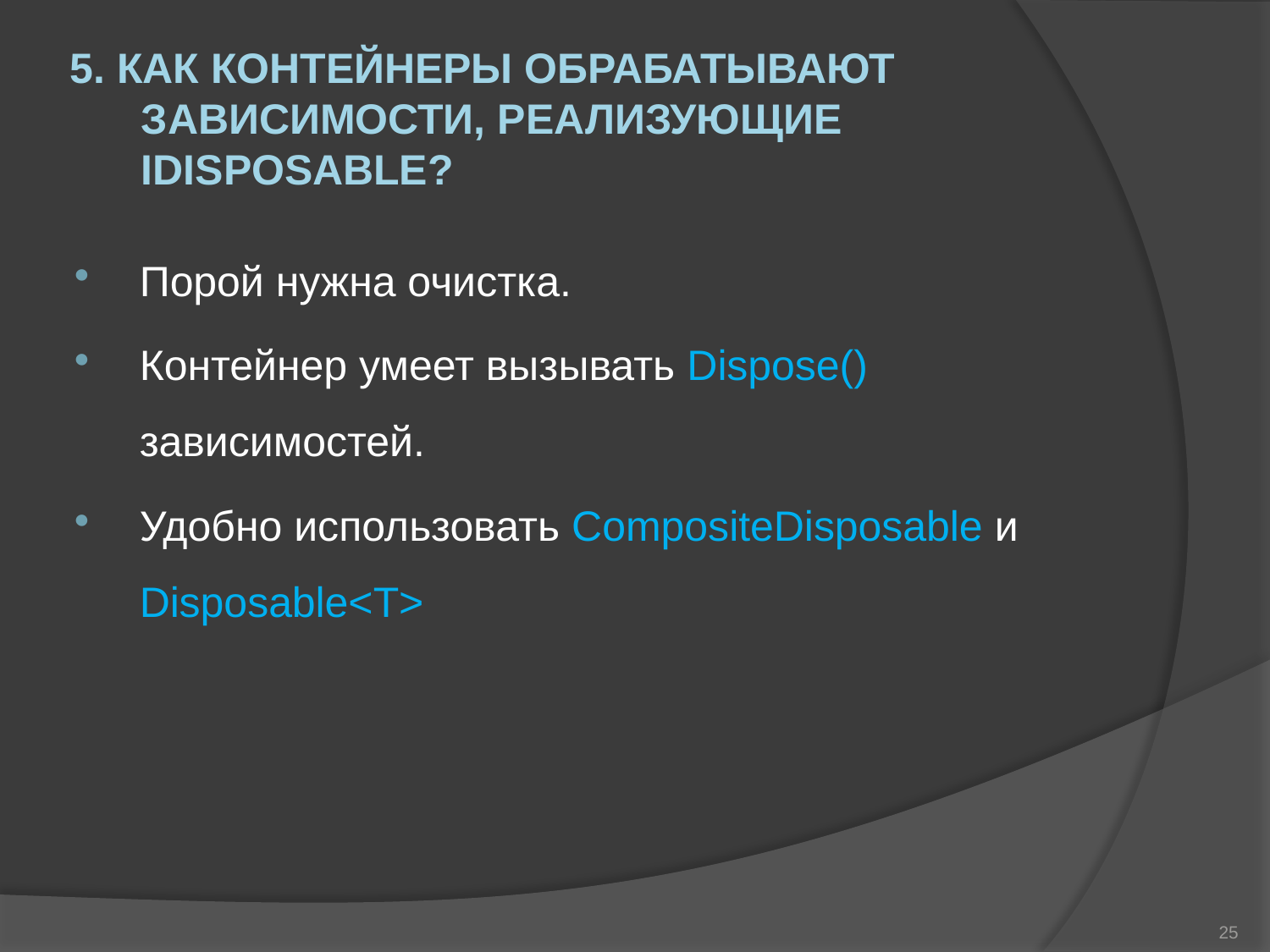

# 5. Как контейнеры обрабатывают зависимости, реализующие IDisposable?
Порой нужна очистка.
Контейнер умеет вызывать Dispose() зависимостей.
Удобно использовать CompositeDisposable и Disposable<T>
25